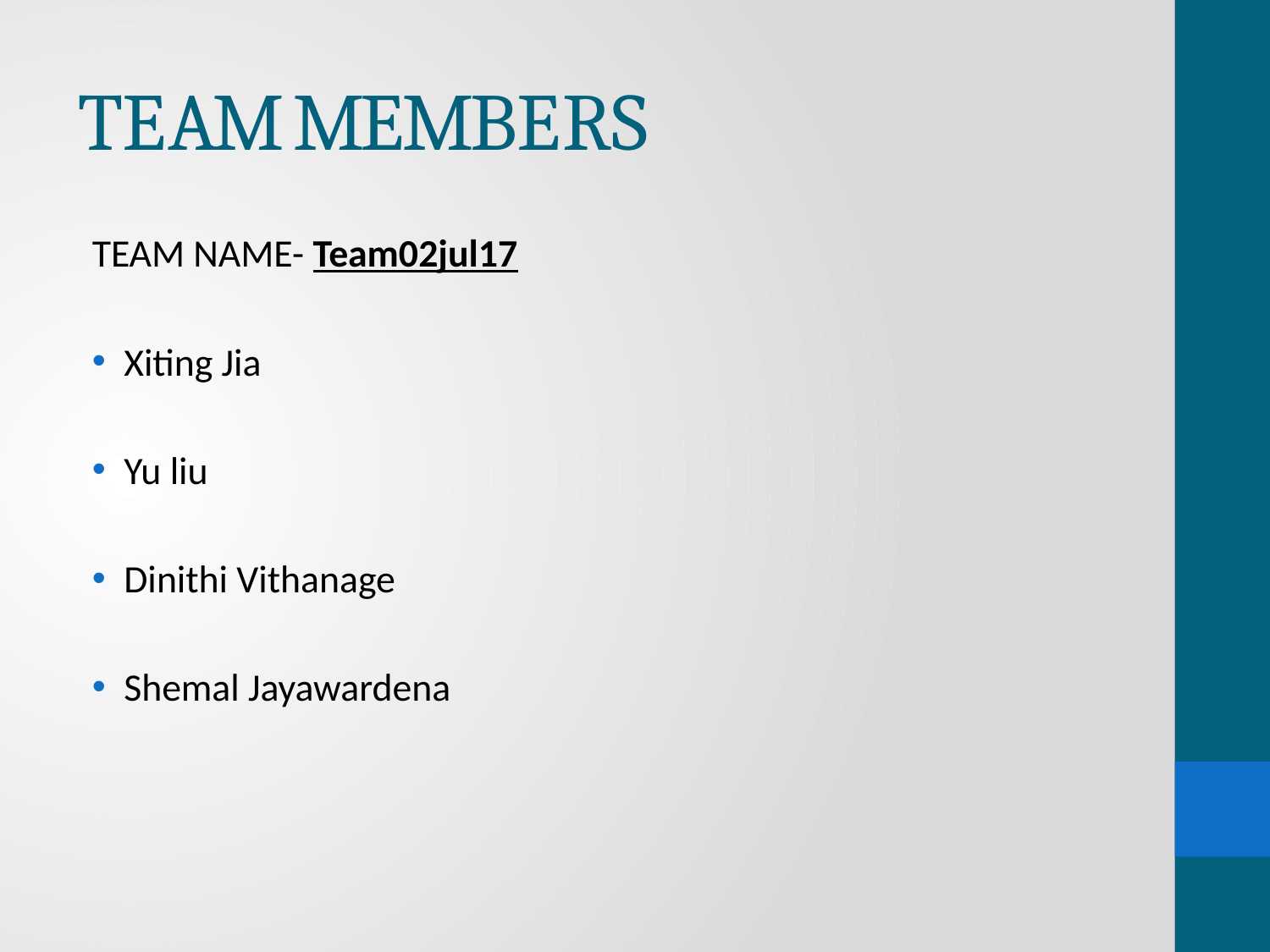

# TEAM MEMBERS
TEAM NAME- Team02jul17

Xiting Jia

Yu liu

Dinithi Vithanage

Shemal Jayawardena